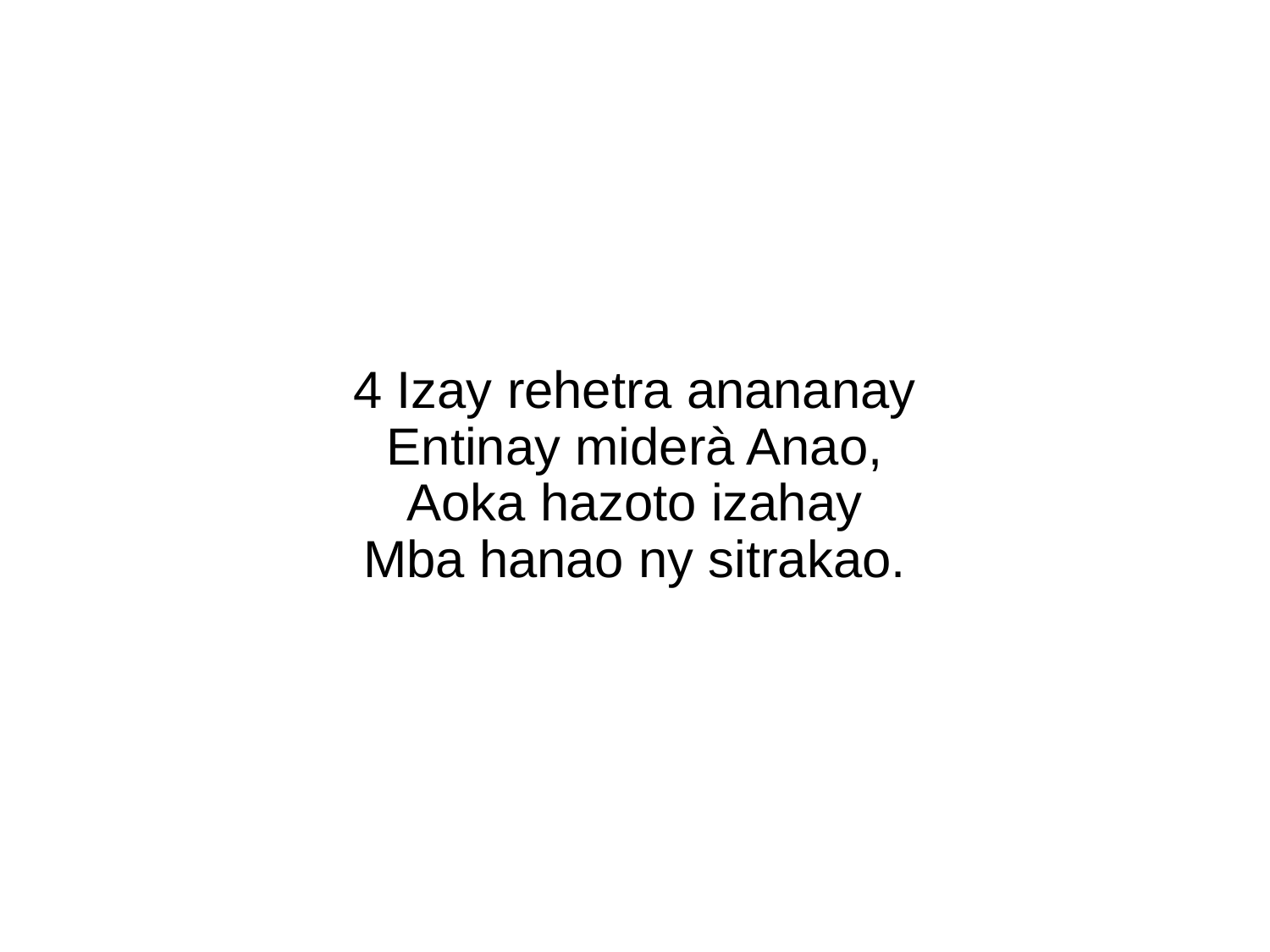

4 Izay rehetra anananay
Entinay miderà Anao,
Aoka hazoto izahay
Mba hanao ny sitrakao.